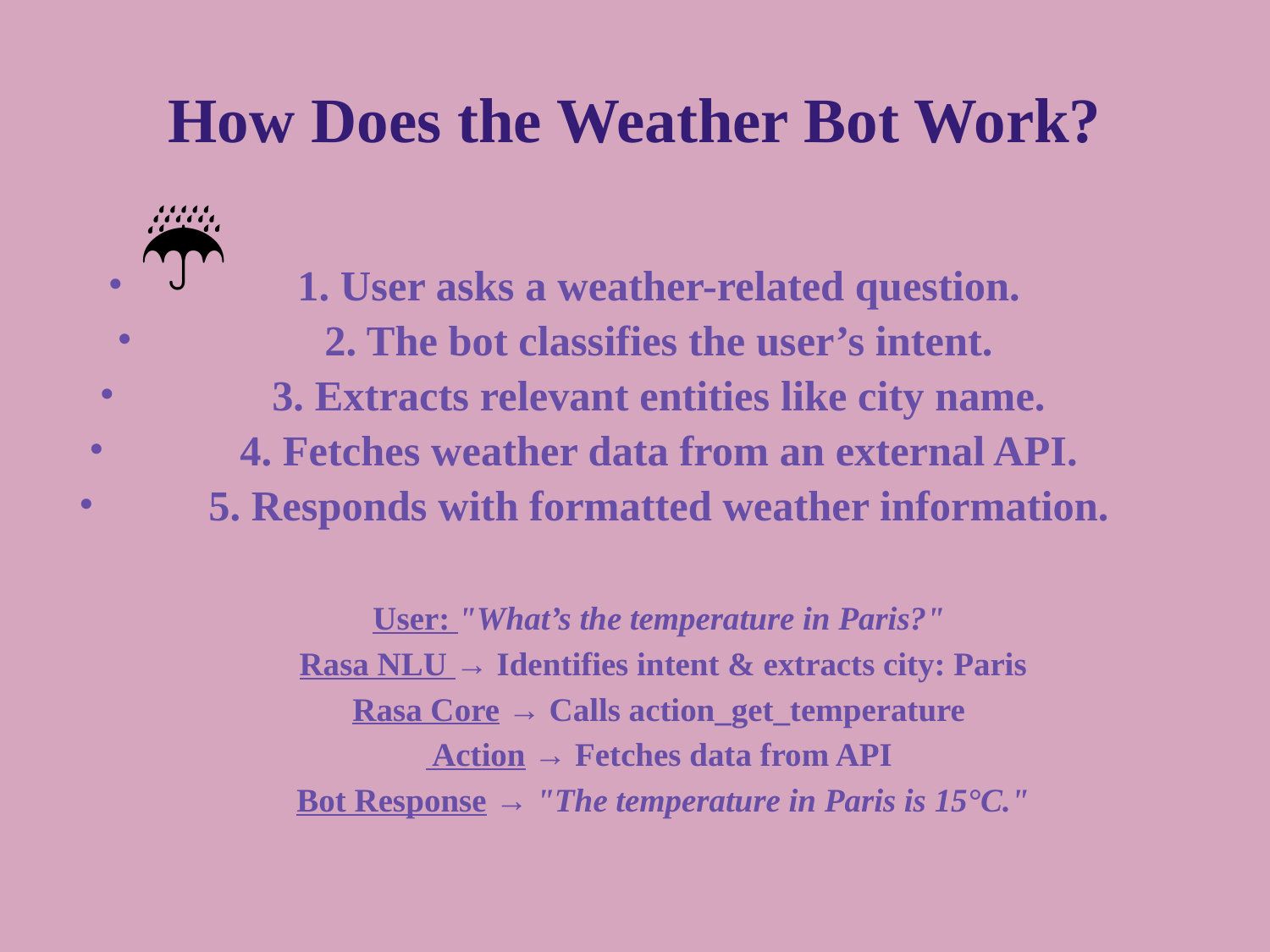

# How Does the Weather Bot Work?
☔

1. User asks a weather-related question.
2. The bot classifies the user’s intent.
3. Extracts relevant entities like city name.
4. Fetches weather data from an external API.
5. Responds with formatted weather information.

User: "What’s the temperature in Paris?"
 Rasa NLU → Identifies intent & extracts city: Paris
Rasa Core → Calls action_get_temperature
 Action → Fetches data from API
 Bot Response → "The temperature in Paris is 15°C."